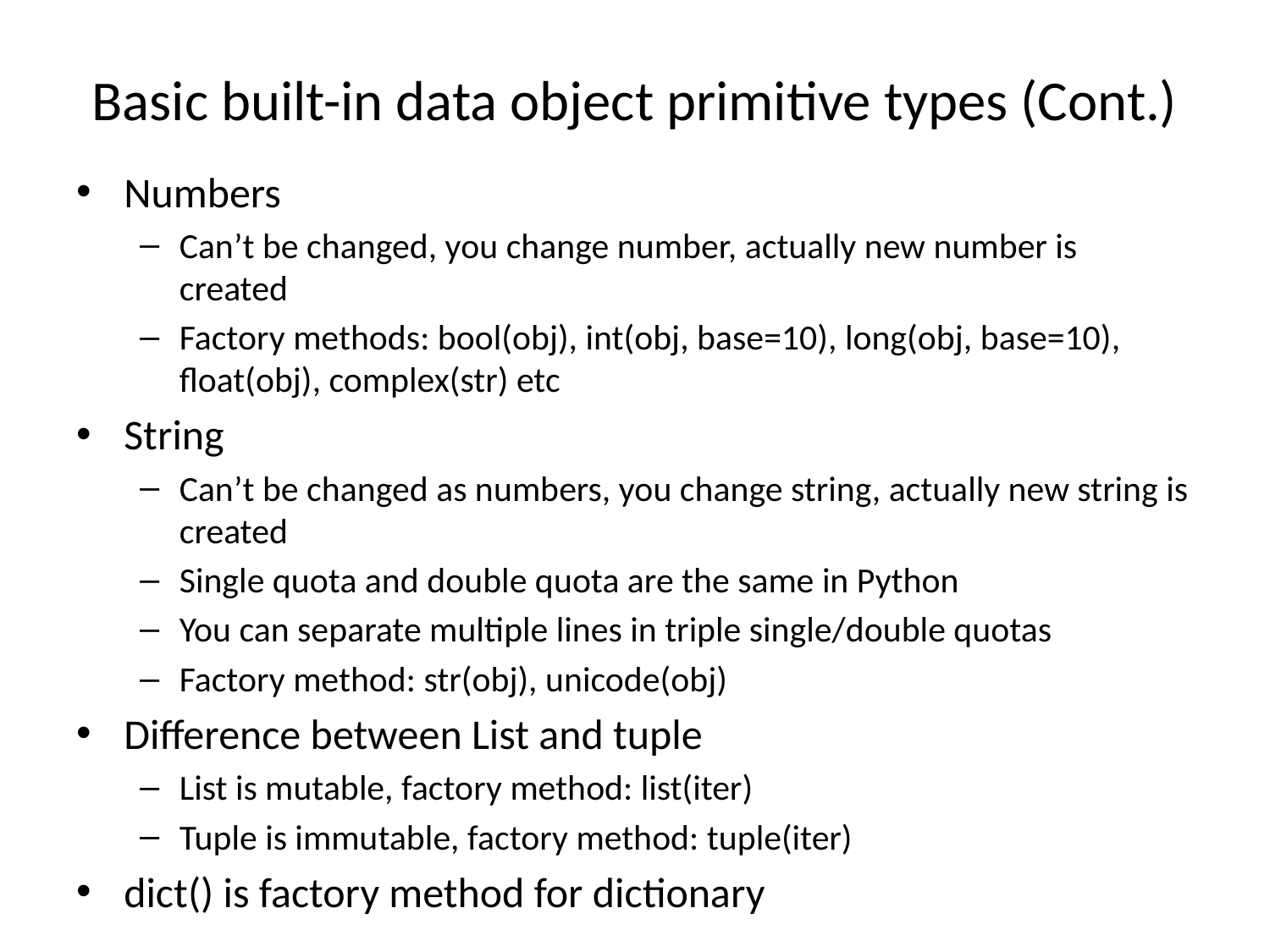

# Basic built-in data object primitive types (Cont.)
Numbers
Can’t be changed, you change number, actually new number is created
Factory methods: bool(obj), int(obj, base=10), long(obj, base=10), float(obj), complex(str) etc
String
Can’t be changed as numbers, you change string, actually new string is created
Single quota and double quota are the same in Python
You can separate multiple lines in triple single/double quotas
Factory method: str(obj), unicode(obj)
Difference between List and tuple
List is mutable, factory method: list(iter)
Tuple is immutable, factory method: tuple(iter)
dict() is factory method for dictionary